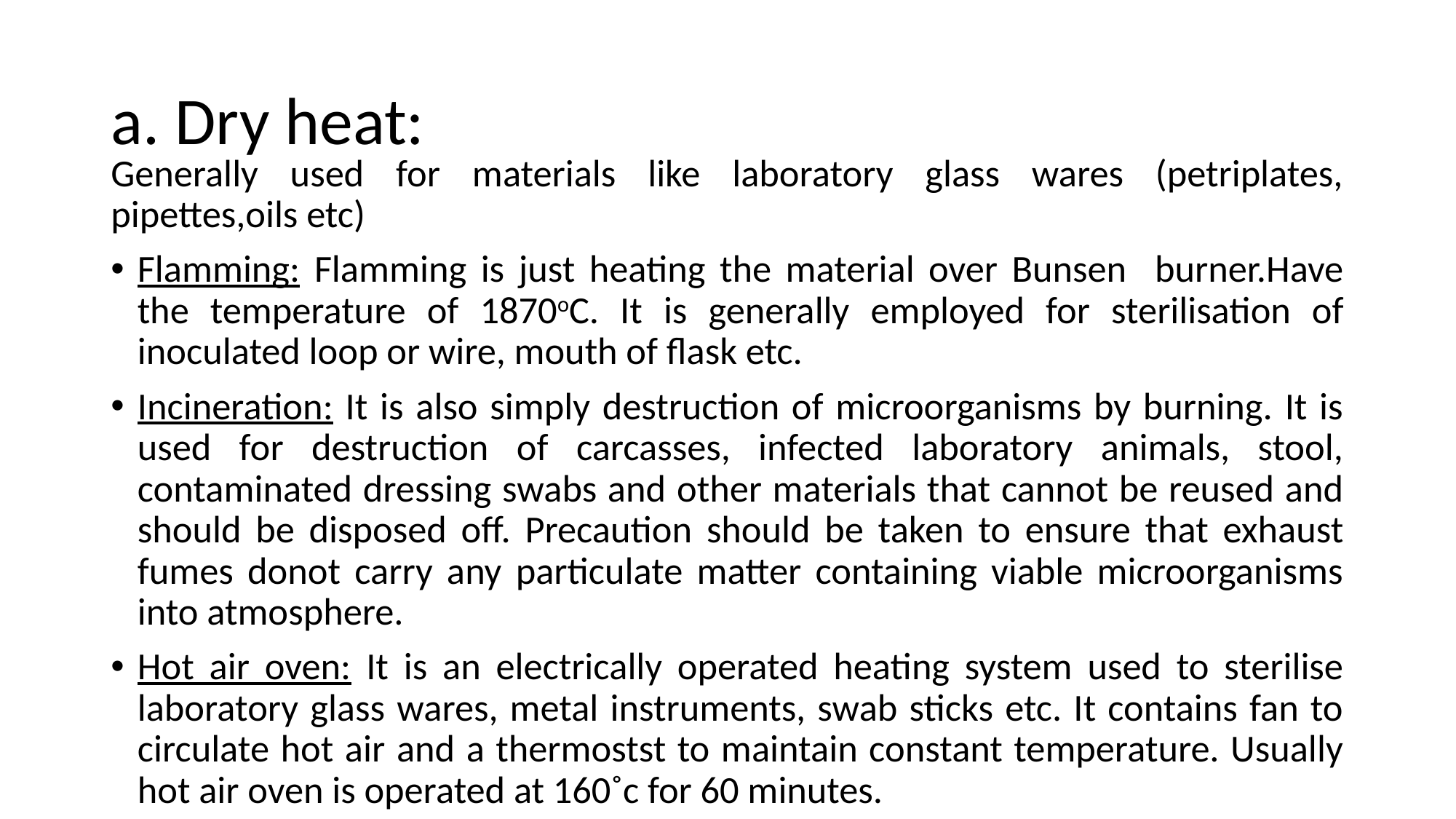

# a. Dry heat:
Generally used for materials like laboratory glass wares (petriplates, pipettes,oils etc)
Flamming: Flamming is just heating the material over Bunsen  burner.Have the temperature of 1870oC. It is generally employed for sterilisation of inoculated loop or wire, mouth of flask etc.
Incineration: It is also simply destruction of microorganisms by burning. It is used for destruction of carcasses, infected laboratory animals, stool, contaminated dressing swabs and other materials that cannot be reused and should be disposed off. Precaution should be taken to ensure that exhaust fumes donot carry any particulate matter containing viable microorganisms into atmosphere.
Hot air oven: It is an electrically operated heating system used to sterilise laboratory glass wares, metal instruments, swab sticks etc. It contains fan to circulate hot air and a thermostst to maintain constant temperature. Usually hot air oven is operated at 160˚c for 60 minutes.